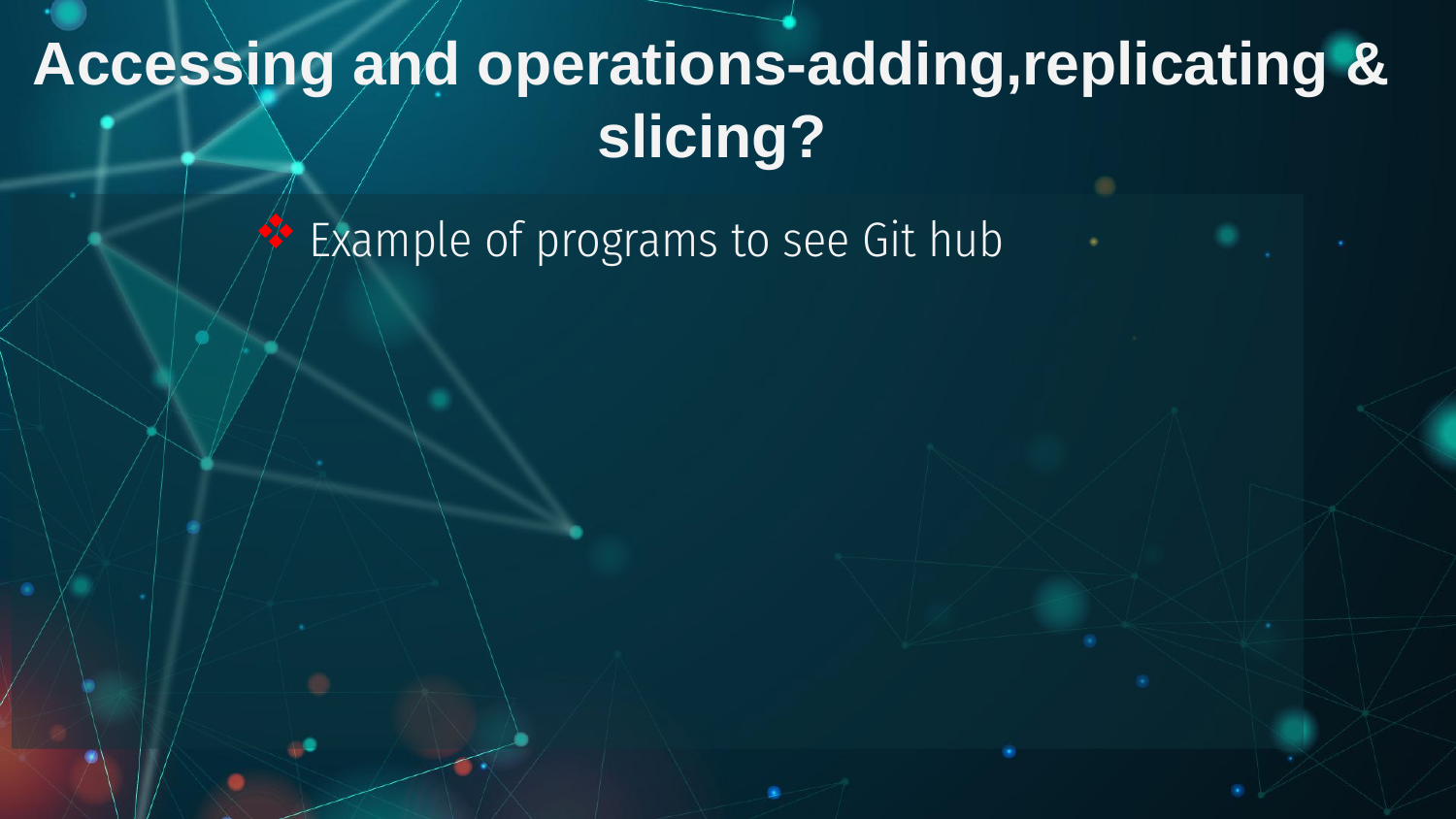

# Accessing and operations-adding,replicating & slicing?
Example of programs to see Git hub